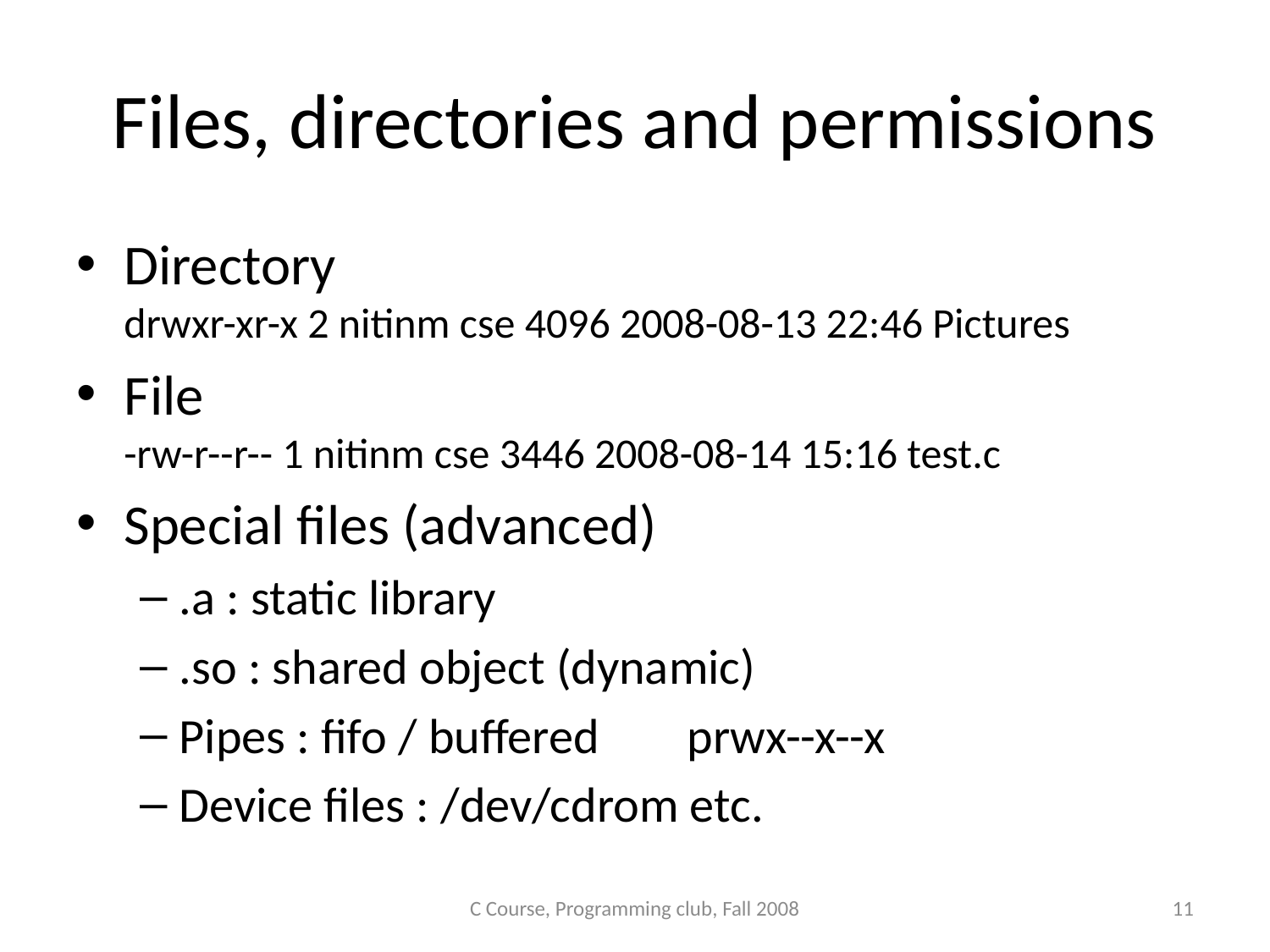

# Files, directories and permissions
Directory
drwxr-xr-x 2 nitinm cse 4096 2008-08-13 22:46 Pictures
File
-rw-r--r-- 1 nitinm cse 3446 2008-08-14 15:16 test.c
Special files (advanced)
.a : static library
.so : shared object (dynamic)
Pipes : fifo / buffered 	prwx--x--x
Device files : /dev/cdrom etc.
C Course, Programming club, Fall 2008
11